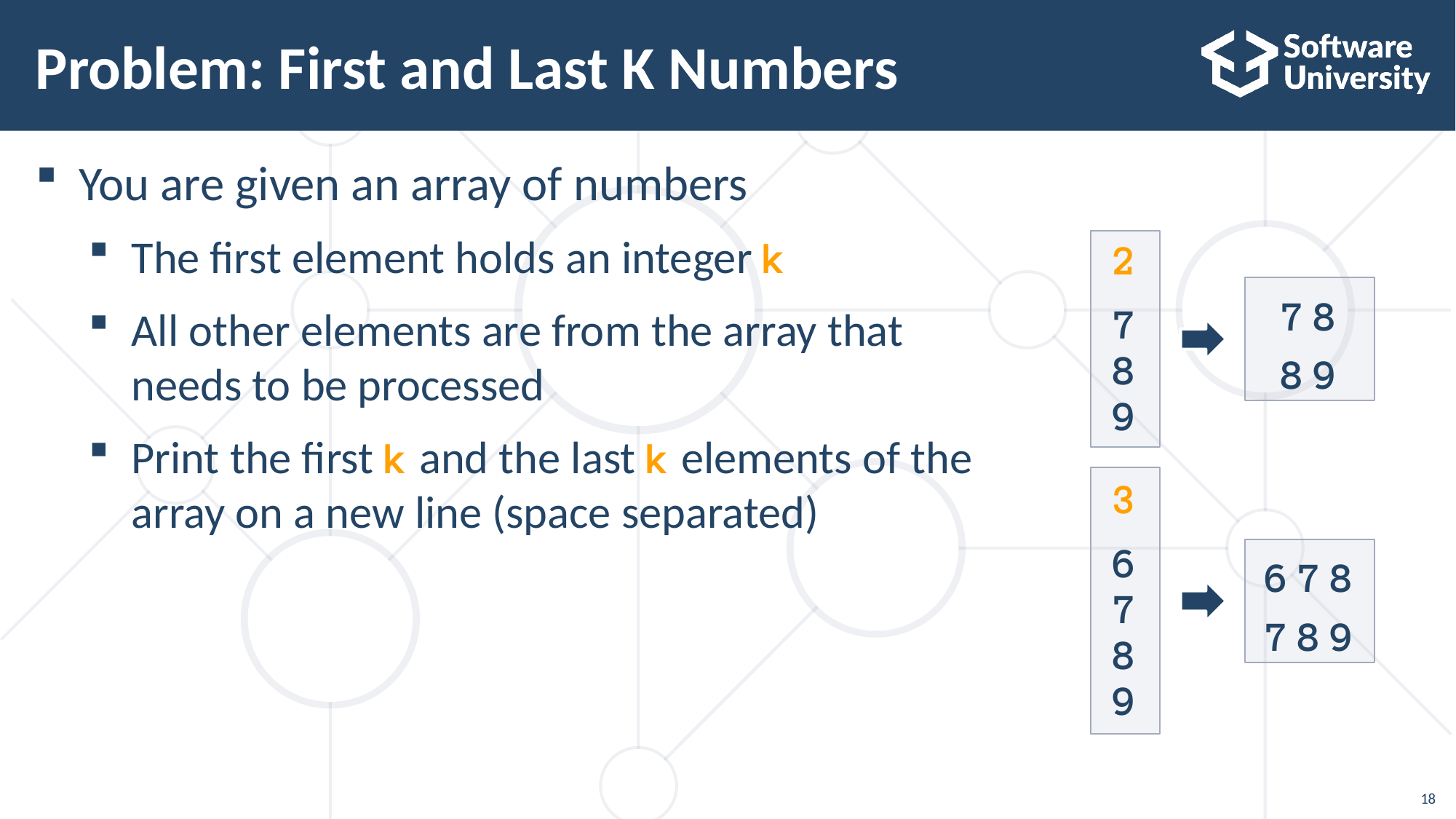

# Problem: First and Last K Numbers
You are given an array of numbers
The first element holds an integer k
All other elements are from the array that needs to be processed
Print the first k and the last k elements of the array on a new line (space separated)
2
7
8
9
7 8
8 9

3
6
7
8
9
6 7 8
7 8 9

18